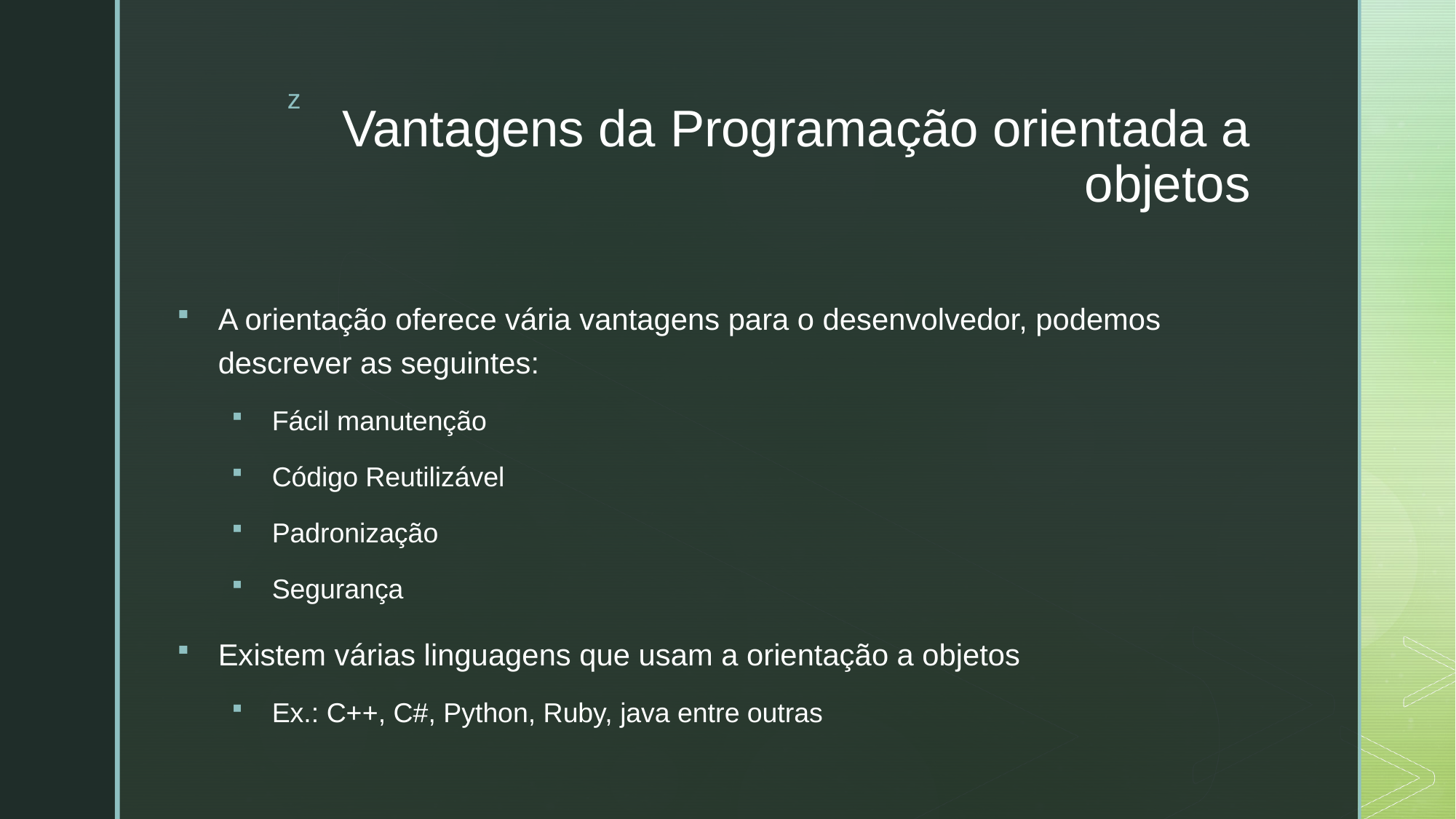

# Vantagens da Programação orientada a objetos
A orientação oferece vária vantagens para o desenvolvedor, podemos descrever as seguintes:
Fácil manutenção
Código Reutilizável
Padronização
Segurança
Existem várias linguagens que usam a orientação a objetos
Ex.: C++, C#, Python, Ruby, java entre outras